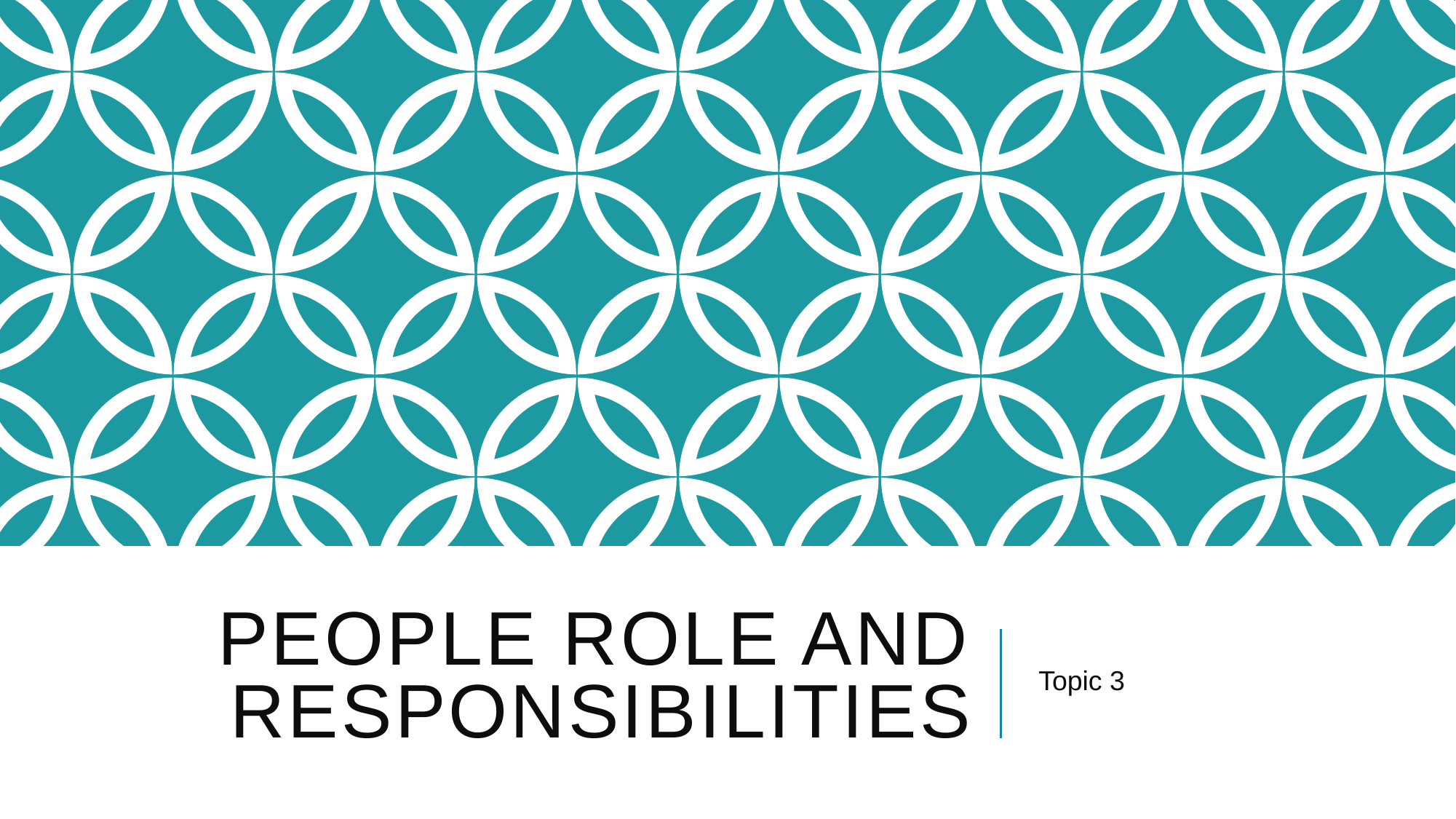

# People role and responsibilities
Topic 3